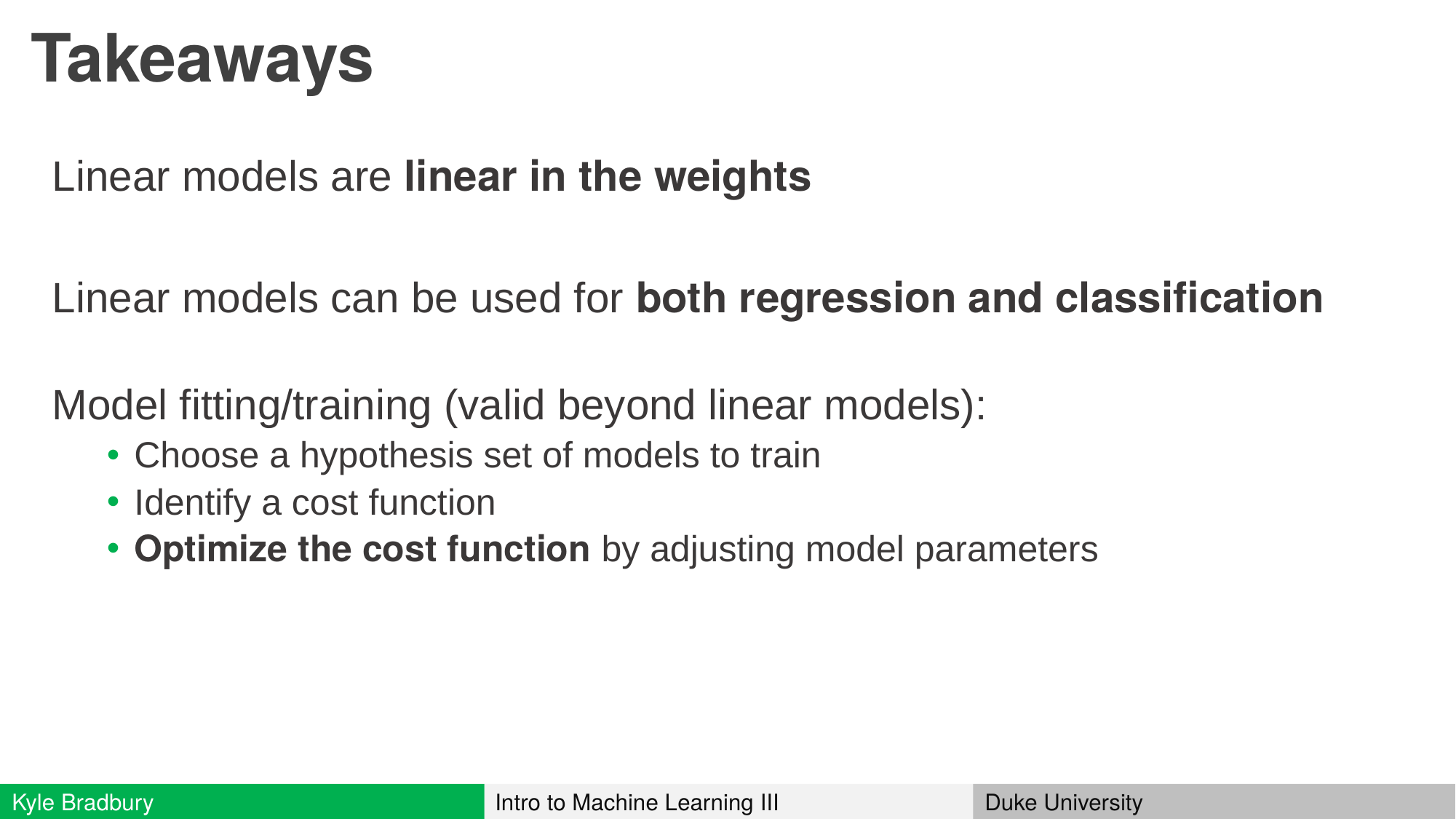

# Takeaways
Linear models are linear in the weights

Linear models can be used for both regression and classification
Model fitting/training (valid beyond linear models):
Choose a hypothesis set of models to train
Identify a cost function
Optimize the cost function by adjusting model parameters